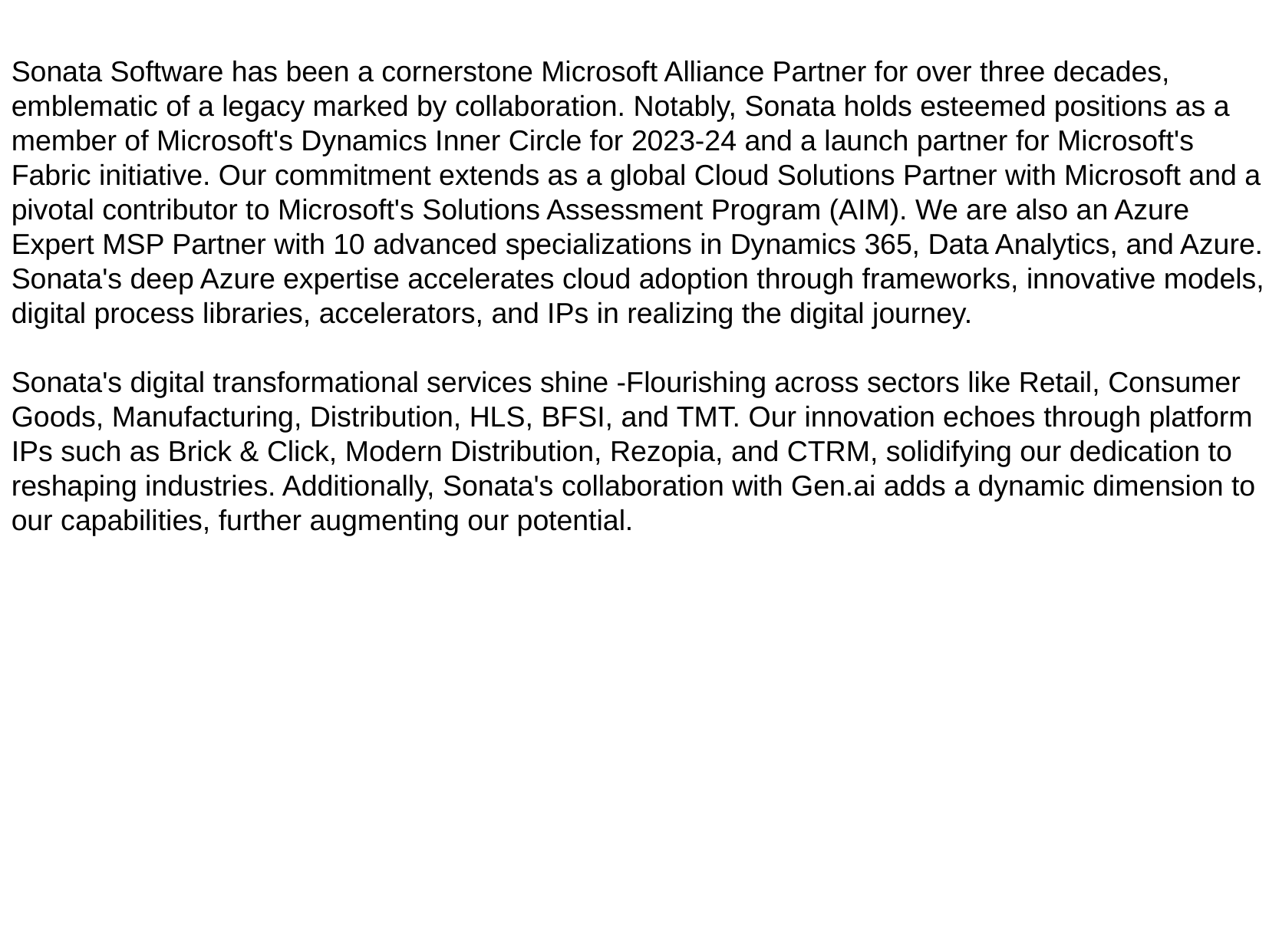

Sonata Software has been a cornerstone Microsoft Alliance Partner for over three decades, emblematic of a legacy marked by collaboration. Notably, Sonata holds esteemed positions as a member of Microsoft's Dynamics Inner Circle for 2023-24 and a launch partner for Microsoft's Fabric initiative. Our commitment extends as a global Cloud Solutions Partner with Microsoft and a pivotal contributor to Microsoft's Solutions Assessment Program (AIM). We are also an Azure Expert MSP Partner with 10 advanced specializations in Dynamics 365, Data Analytics, and Azure. Sonata's deep Azure expertise accelerates cloud adoption through frameworks, innovative models, digital process libraries, accelerators, and IPs in realizing the digital journey.

Sonata's digital transformational services shine -Flourishing across sectors like Retail, Consumer Goods, Manufacturing, Distribution, HLS, BFSI, and TMT. Our innovation echoes through platform IPs such as Brick & Click, Modern Distribution, Rezopia, and CTRM, solidifying our dedication to reshaping industries. Additionally, Sonata's collaboration with Gen.ai adds a dynamic dimension to our capabilities, further augmenting our potential.